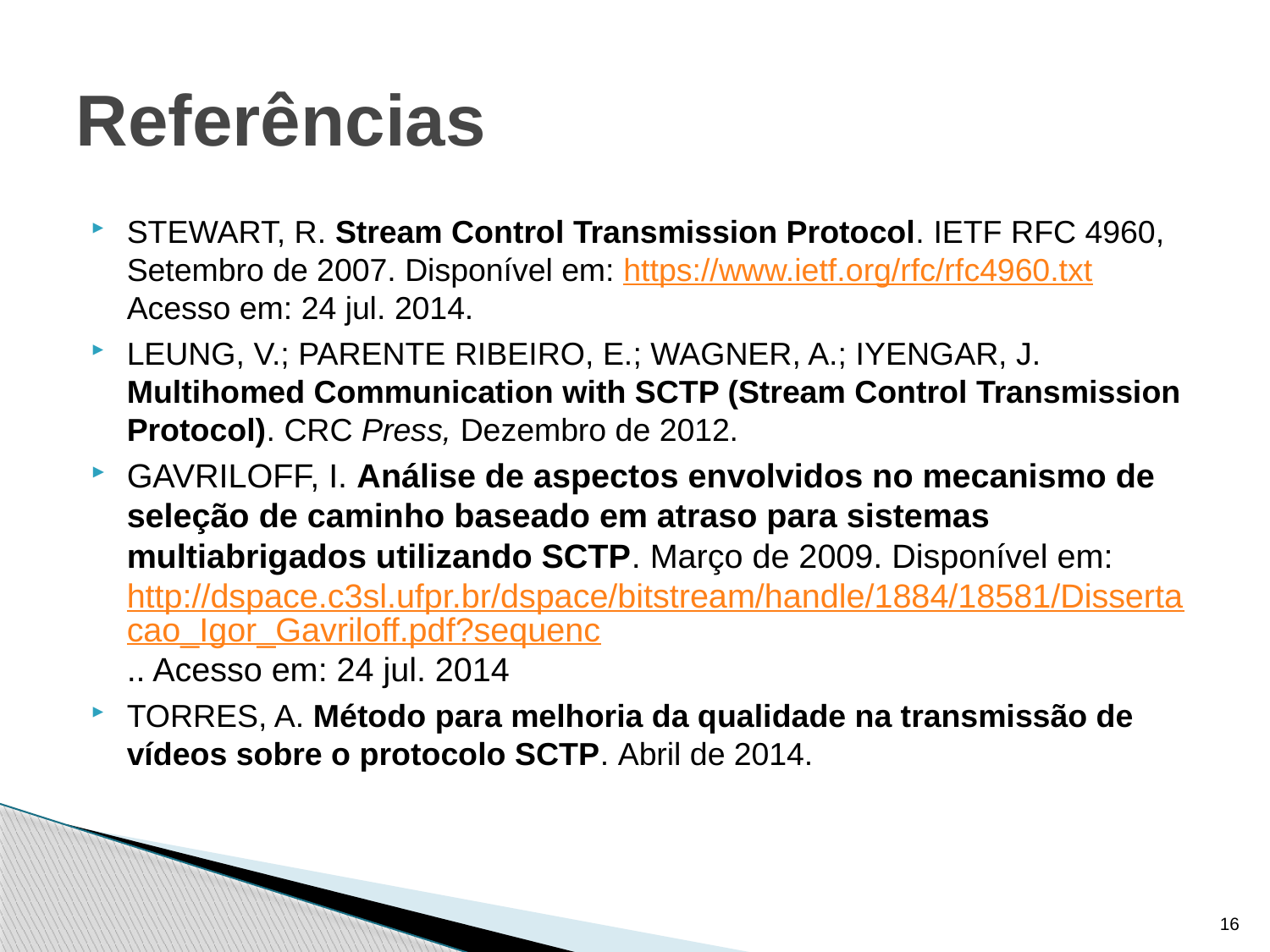

# Referências
STEWART, R. Stream Control Transmission Protocol. IETF RFC 4960, Setembro de 2007. Disponível em: https://www.ietf.org/rfc/rfc4960.txt Acesso em: 24 jul. 2014.
LEUNG, V.; PARENTE RIBEIRO, E.; WAGNER, A.; IYENGAR, J. Multihomed Communication with SCTP (Stream Control Transmission Protocol). CRC Press, Dezembro de 2012.
GAVRILOFF, I. Análise de aspectos envolvidos no mecanismo de seleção de caminho baseado em atraso para sistemas multiabrigados utilizando SCTP. Março de 2009. Disponível em: http://dspace.c3sl.ufpr.br/dspace/bitstream/handle/1884/18581/Dissertacao_Igor_Gavriloff.pdf?sequenc.. Acesso em: 24 jul. 2014
TORRES, A. Método para melhoria da qualidade na transmissão de vídeos sobre o protocolo SCTP. Abril de 2014.

16